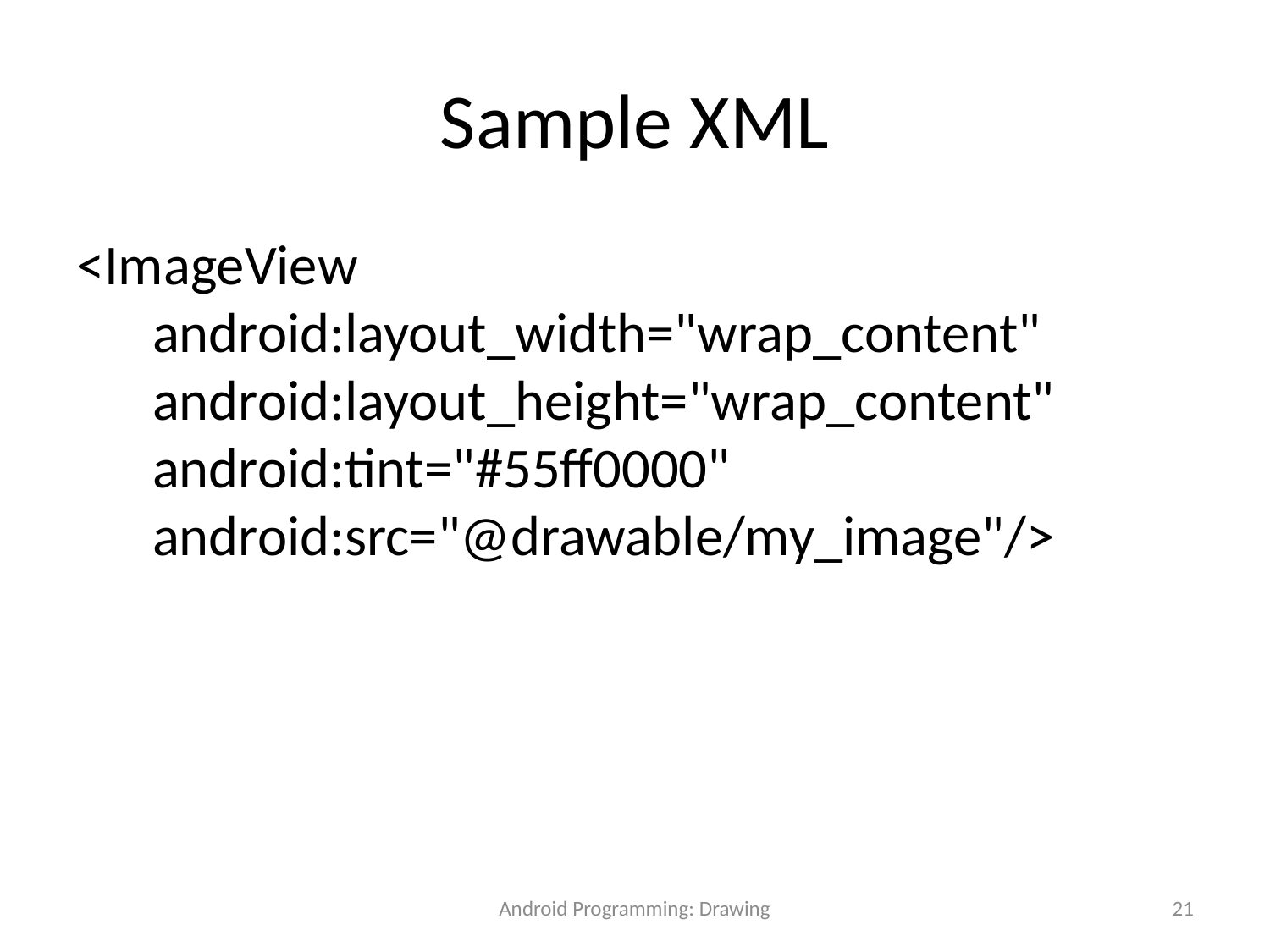

# Sample XML
<ImageView
      android:layout_width="wrap_content"
      android:layout_height="wrap_content"
      android:tint="#55ff0000"
      android:src="@drawable/my_image"/>
Android Programming: Drawing
21